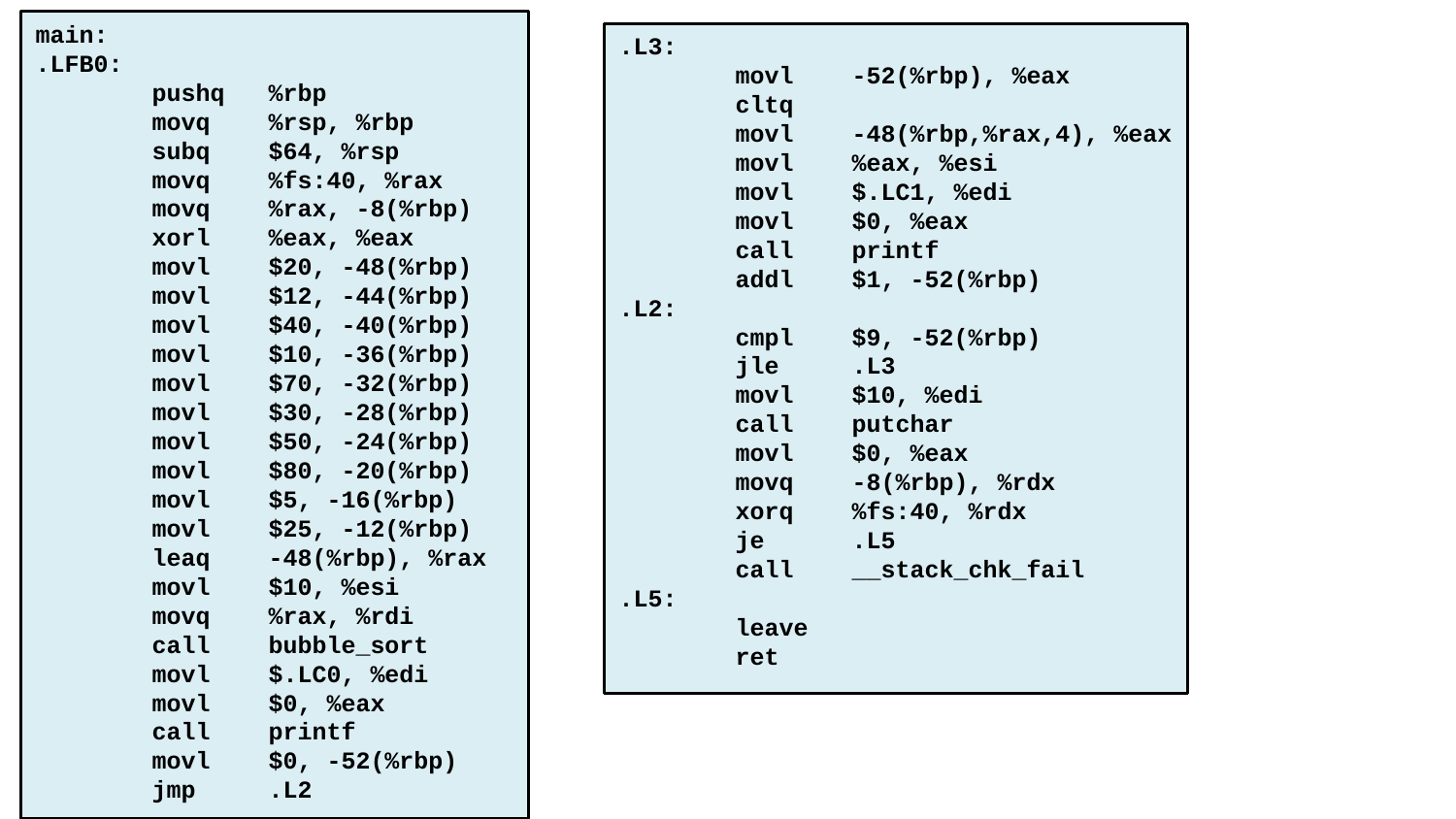

main:
.LFB0:
        pushq   %rbp
        movq    %rsp, %rbp
        subq    $64, %rsp
        movq    %fs:40, %rax
        movq    %rax, -8(%rbp)
        xorl    %eax, %eax
        movl    $20, -48(%rbp)
        movl    $12, -44(%rbp)
        movl    $40, -40(%rbp)
        movl    $10, -36(%rbp)
        movl    $70, -32(%rbp)
        movl    $30, -28(%rbp)
        movl    $50, -24(%rbp)
        movl    $80, -20(%rbp)
        movl    $5, -16(%rbp)
        movl    $25, -12(%rbp)
        leaq    -48(%rbp), %rax
        movl    $10, %esi
        movq    %rax, %rdi
        call    bubble_sort
        movl    $.LC0, %edi
        movl    $0, %eax
        call    printf
        movl    $0, -52(%rbp)
        jmp     .L2
.L3:
        movl    -52(%rbp), %eax
        cltq
        movl    -48(%rbp,%rax,4), %eax
        movl    %eax, %esi
        movl    $.LC1, %edi
        movl    $0, %eax
        call    printf
        addl    $1, -52(%rbp)
.L2:
        cmpl    $9, -52(%rbp)
        jle     .L3
        movl    $10, %edi
        call    putchar
        movl    $0, %eax
        movq    -8(%rbp), %rdx
        xorq    %fs:40, %rdx
        je      .L5
        call    __stack_chk_fail
.L5:
        leave
        ret